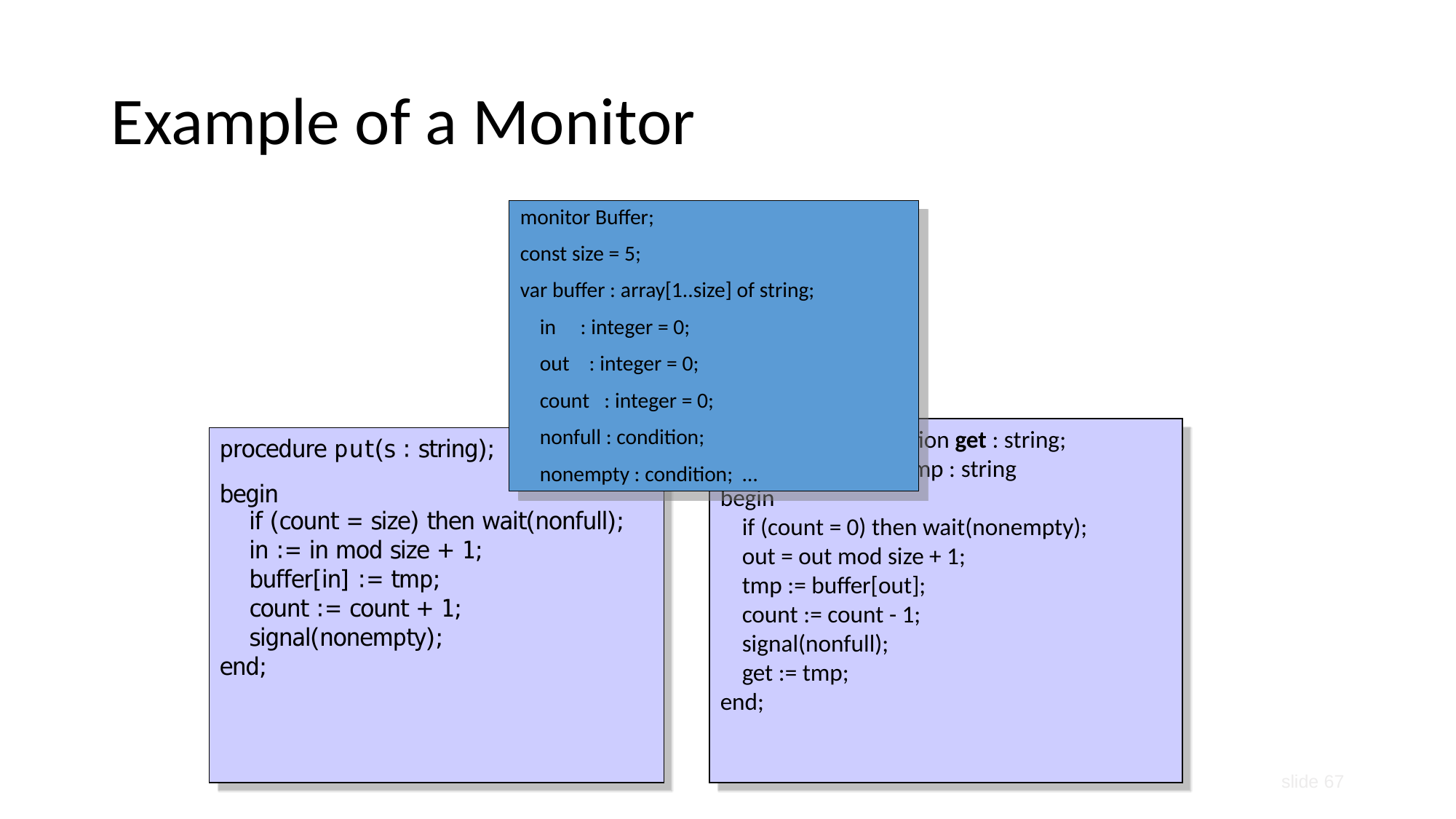

# Example of a Monitor
monitor Buffer;
const size = 5;
var buffer : array[1..size] of string;
    in     : integer = 0;
    out    : integer = 0;
    count   : integer = 0;
    nonfull : condition;
    nonempty : condition;  …
                           function get : string;
                           var tmp : string
begin
    if (count = 0) then wait(nonempty);
    out = out mod size + 1;
    tmp := buffer[out];
    count := count - 1;
    signal(nonfull);
    get := tmp;
end;
procedure put(s : string);

begin
    if (count = size) then wait(nonfull);
    in := in mod size + 1;
    buffer[in] := tmp;
    count := count + 1;
    signal(nonempty);
end;
slide 67